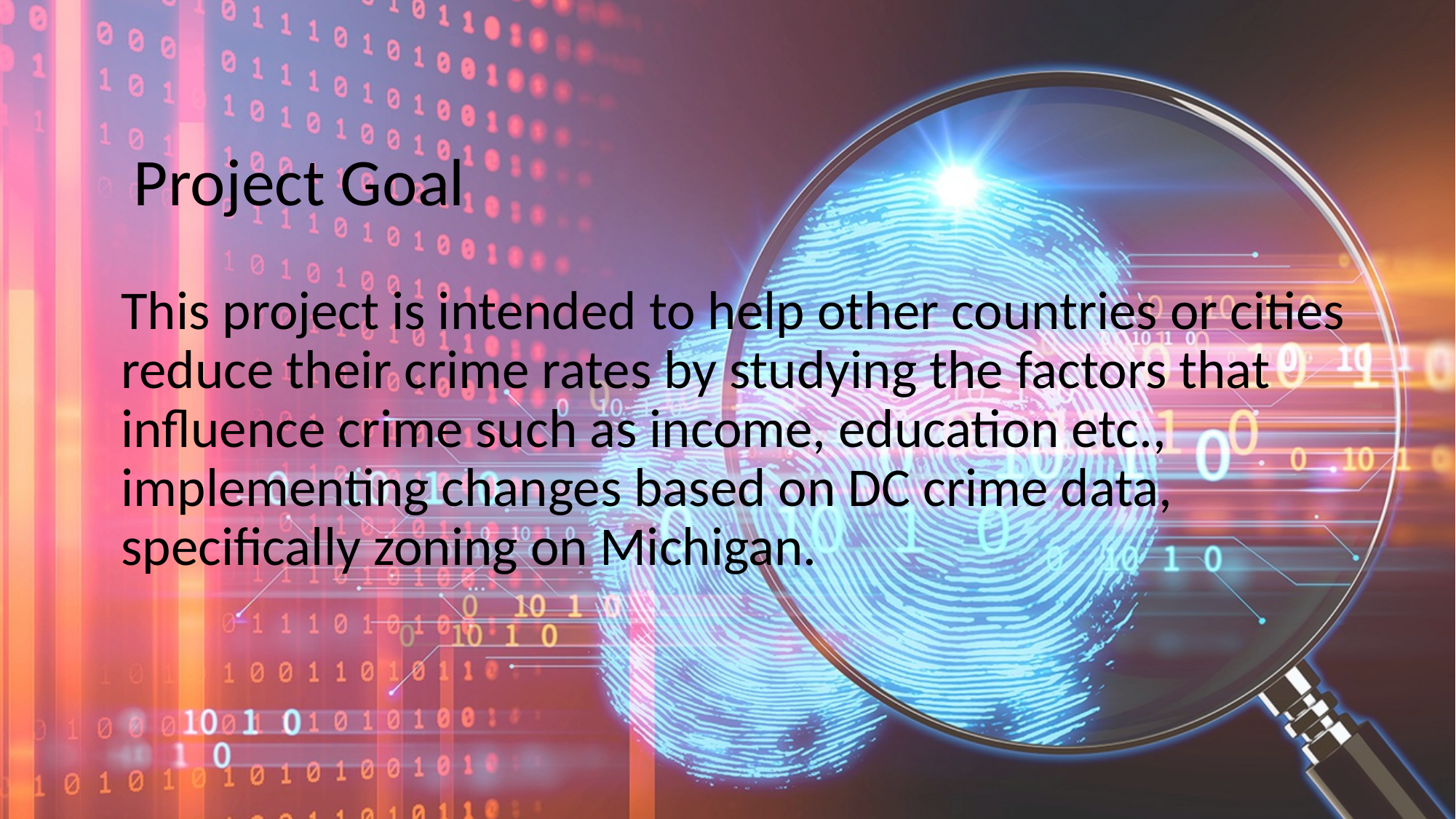

# Project Goal
This project is intended to help other countries or cities reduce their crime rates by studying the factors that influence crime such as income, education etc., implementing changes based on DC crime data, specifically zoning on Michigan.